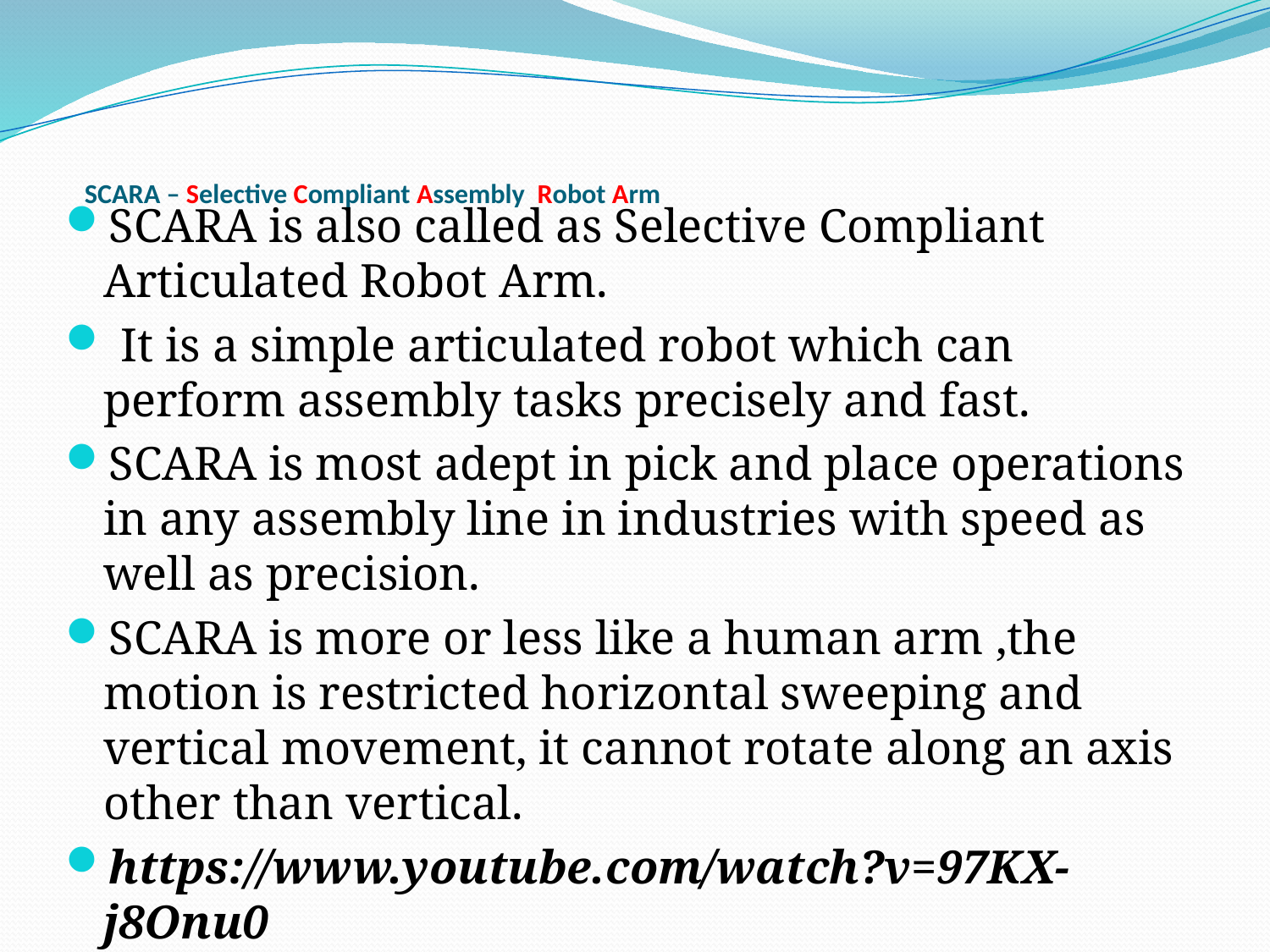

# SCARA – Selective Compliant Assembly  Robot Arm
SCARA is also called as Selective Compliant Articulated Robot Arm.
 It is a simple articulated robot which can perform assembly tasks precisely and fast.
SCARA is most adept in pick and place operations in any assembly line in industries with speed as well as precision.
SCARA is more or less like a human arm ,the motion is restricted horizontal sweeping and vertical movement, it cannot rotate along an axis other than vertical.
https://www.youtube.com/watch?v=97KX-j8Onu0